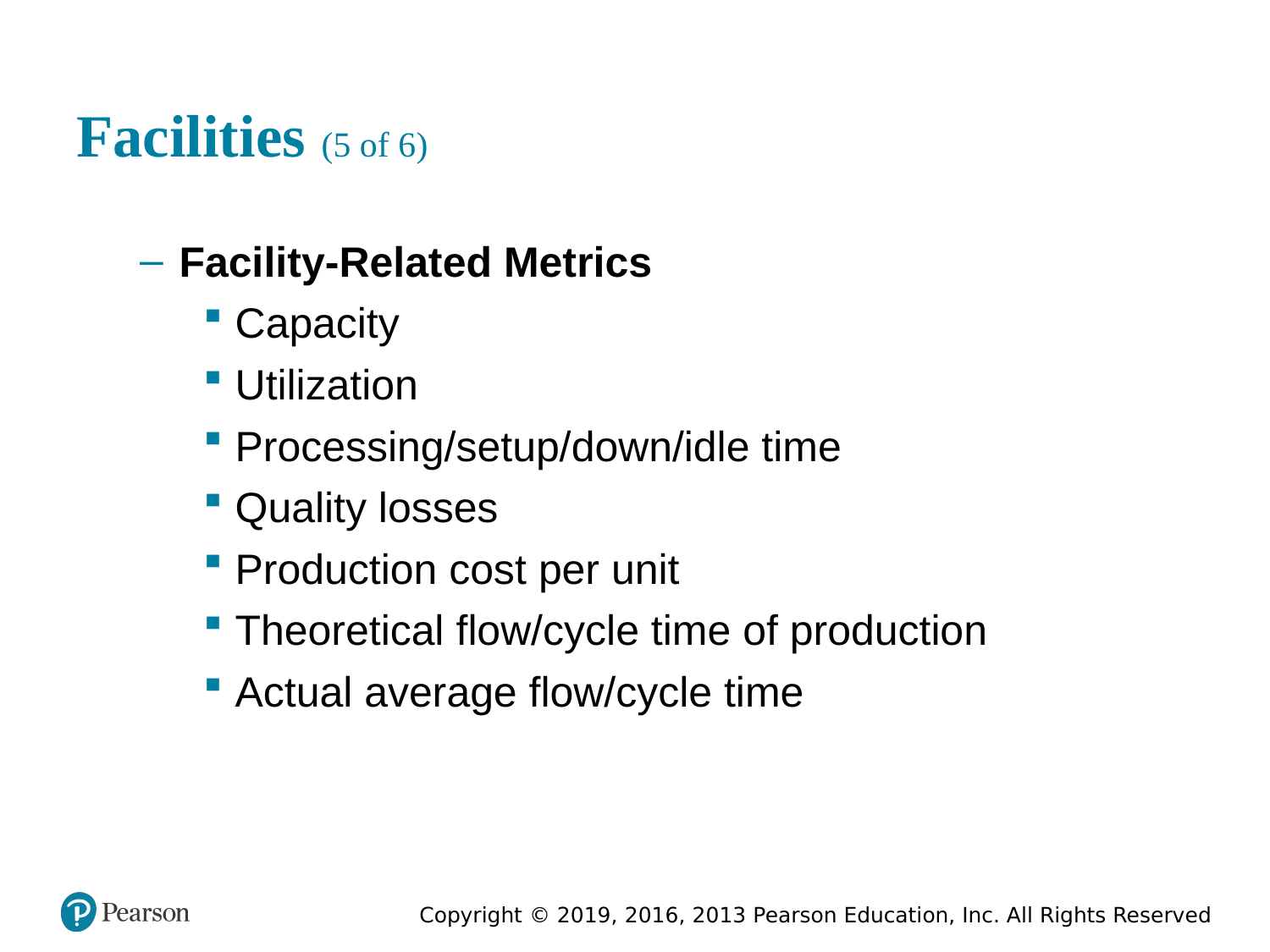

# Facilities (5 of 6)
Facility-Related Metrics
Capacity
Utilization
Processing/setup/down/idle time
Quality losses
Production cost per unit
Theoretical flow/cycle time of production
Actual average flow/cycle time